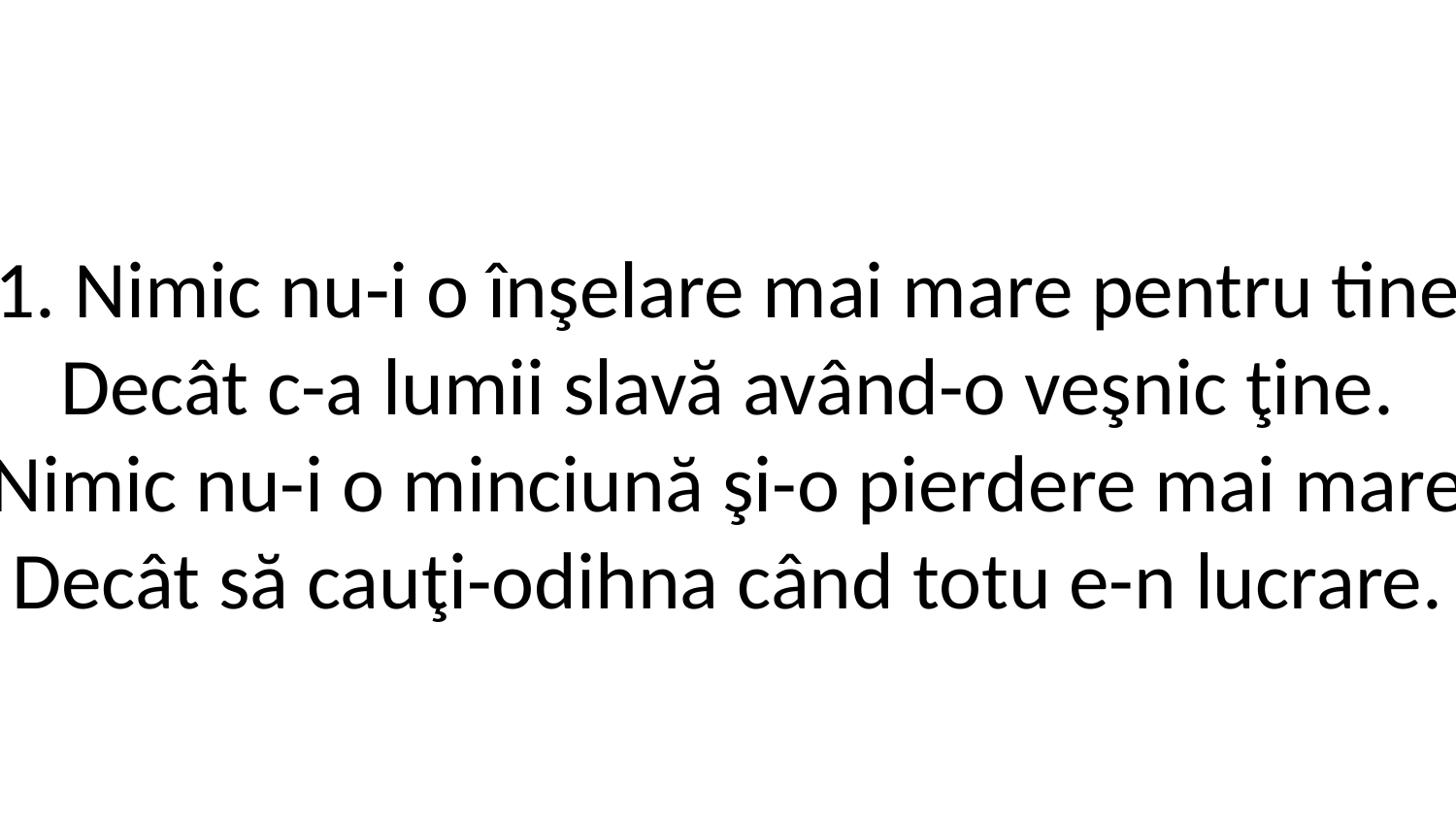

1. Nimic nu-i o înşelare mai mare pentru tine
Decât c-a lumii slavă având-o veşnic ţine.
Nimic nu-i o minciună şi-o pierdere mai mare
Decât să cauţi-odihna când totu e-n lucrare.